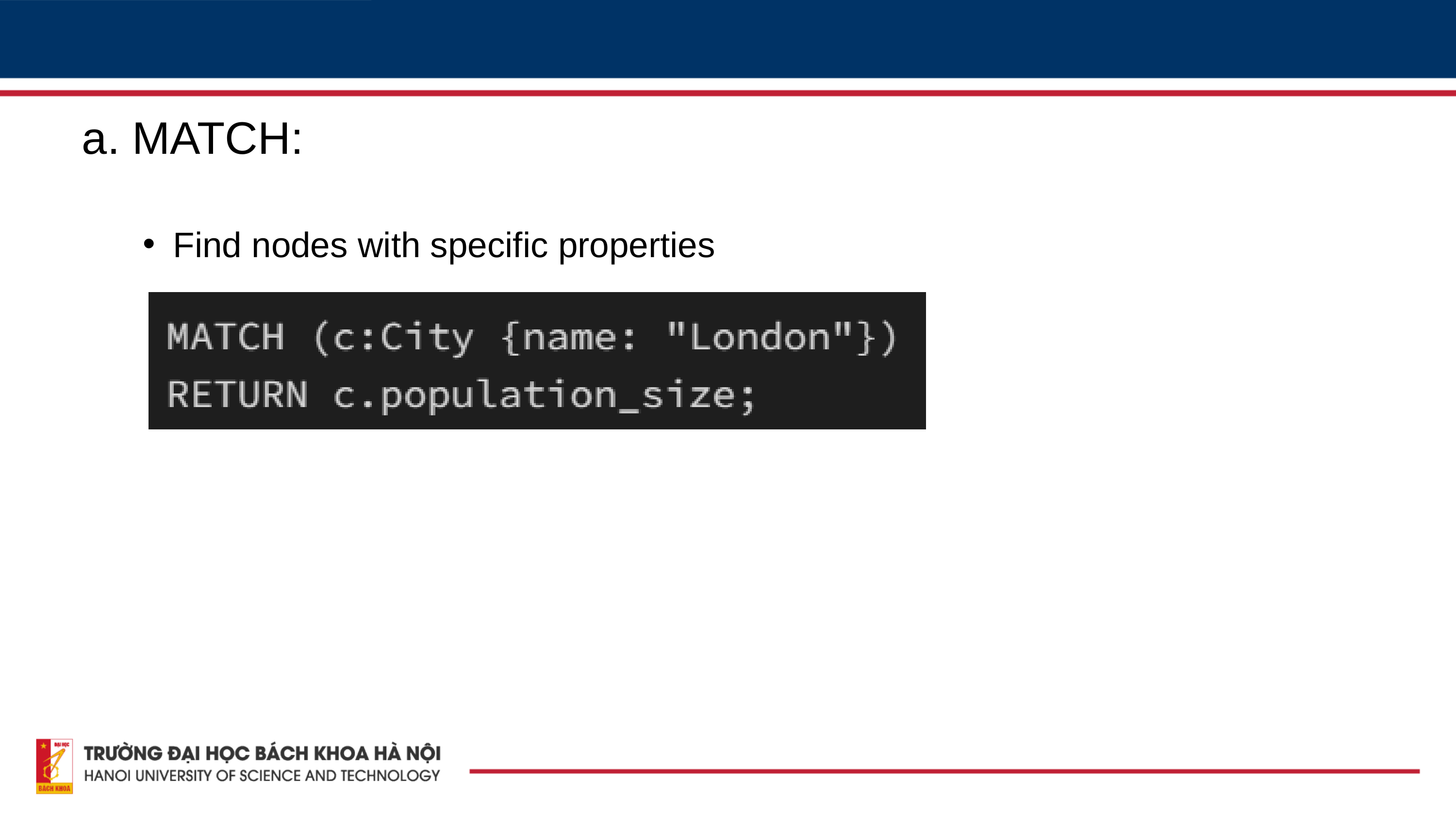

a. MATCH:
Find nodes with specific properties